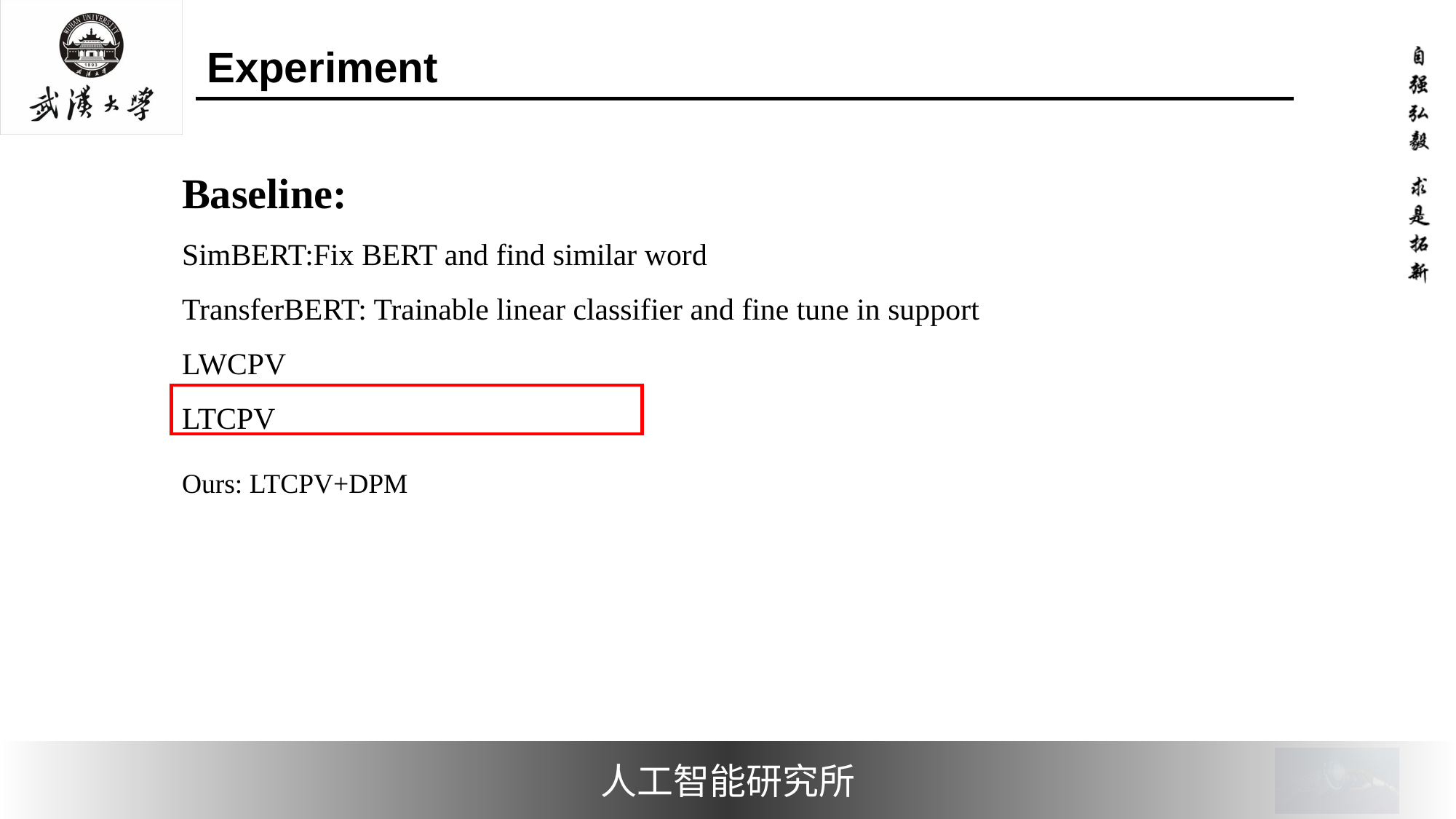

# Experiment
Baseline:
SimBERT:Fix BERT and find similar word
TransferBERT: Trainable linear classifier and fine tune in support
LWCPV
LTCPV

Ours: LTCPV+DPM
27